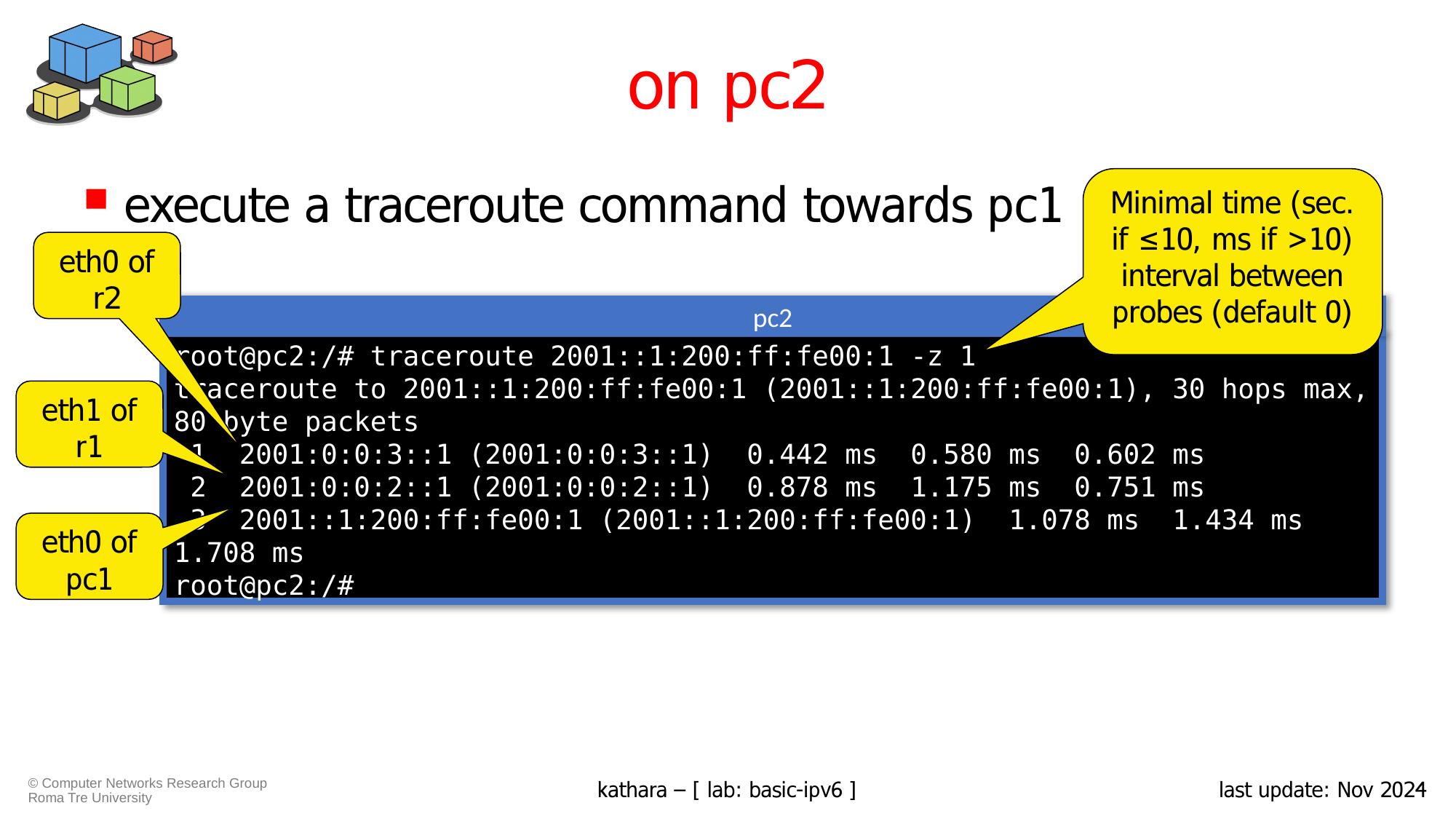

# on pc2
execute a traceroute command towards pc1
Minimal time (sec. if ≤10, ms if >10) interval between probes (default 0)
eth0 of r2
pc2

root@pc2:/# traceroute 2001::1:200:ff:fe00:1 -z 1
traceroute to 2001::1:200:ff:fe00:1 (2001::1:200:ff:fe00:1), 30 hops max, 80 byte packets
 1  2001:0:0:3::1 (2001:0:0:3::1)  0.442 ms  0.580 ms  0.602 ms
 2  2001:0:0:2::1 (2001:0:0:2::1)  0.878 ms  1.175 ms  0.751 ms
 3  2001::1:200:ff:fe00:1 (2001::1:200:ff:fe00:1)  1.078 ms  1.434 ms  1.708 ms
root@pc2:/#
eth1 of r1
eth0 of pc1
kathara – [ lab: basic-ipv6 ]
last update: Nov 2024